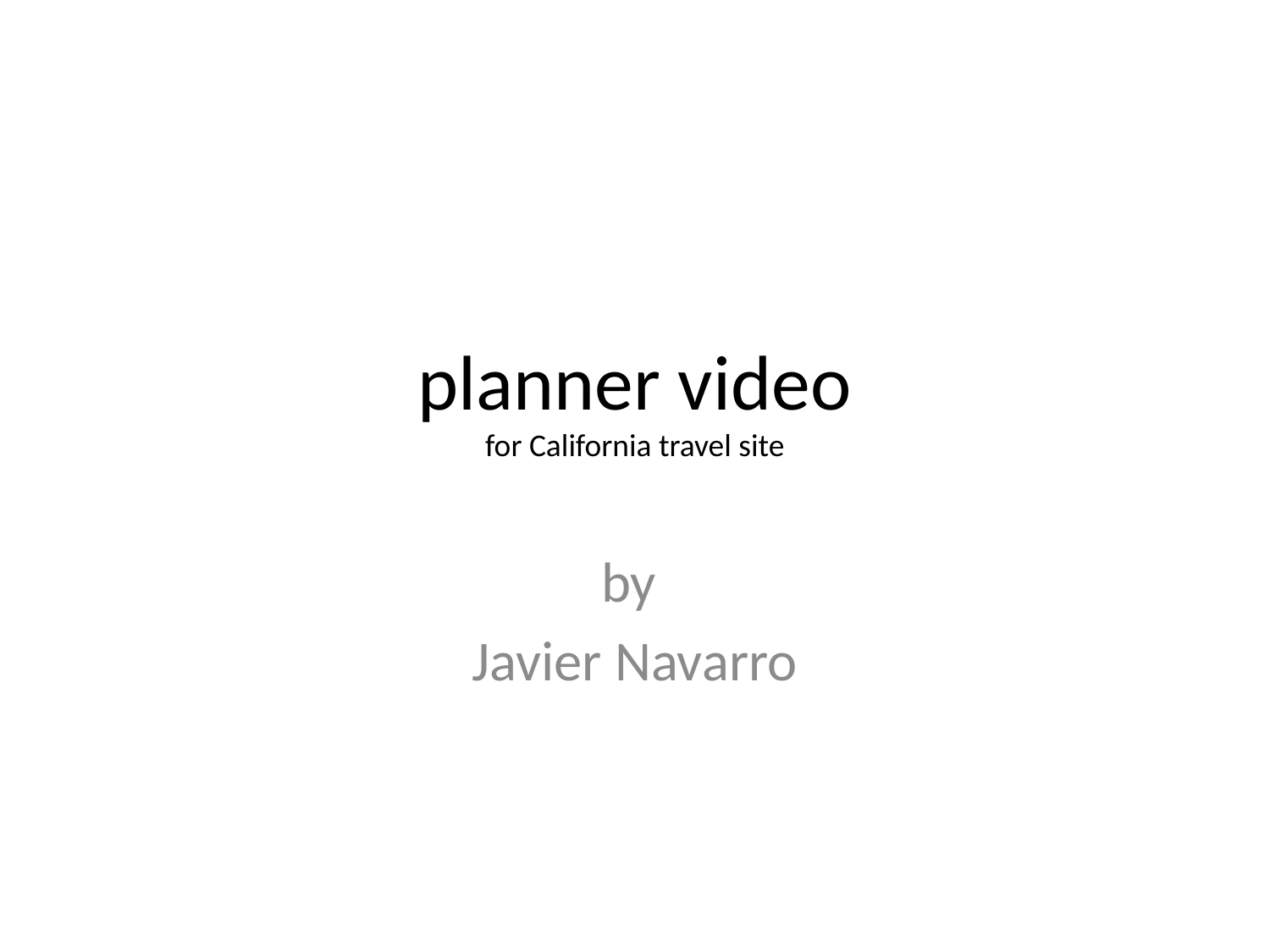

# planner video for California travel site
by
Javier Navarro